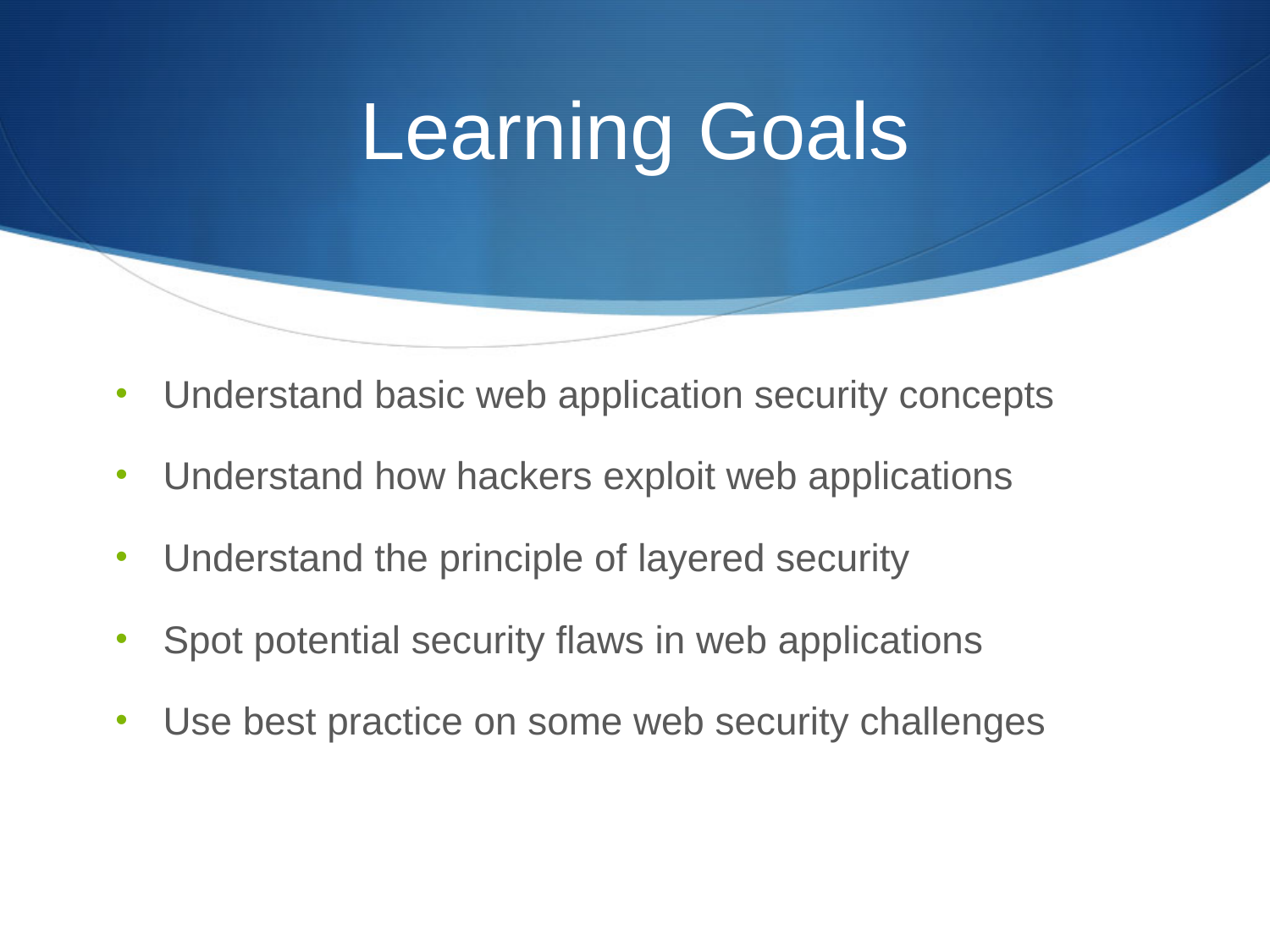

# Learning Goals
Understand basic web application security concepts
Understand how hackers exploit web applications
Understand the principle of layered security
Spot potential security flaws in web applications
Use best practice on some web security challenges

3